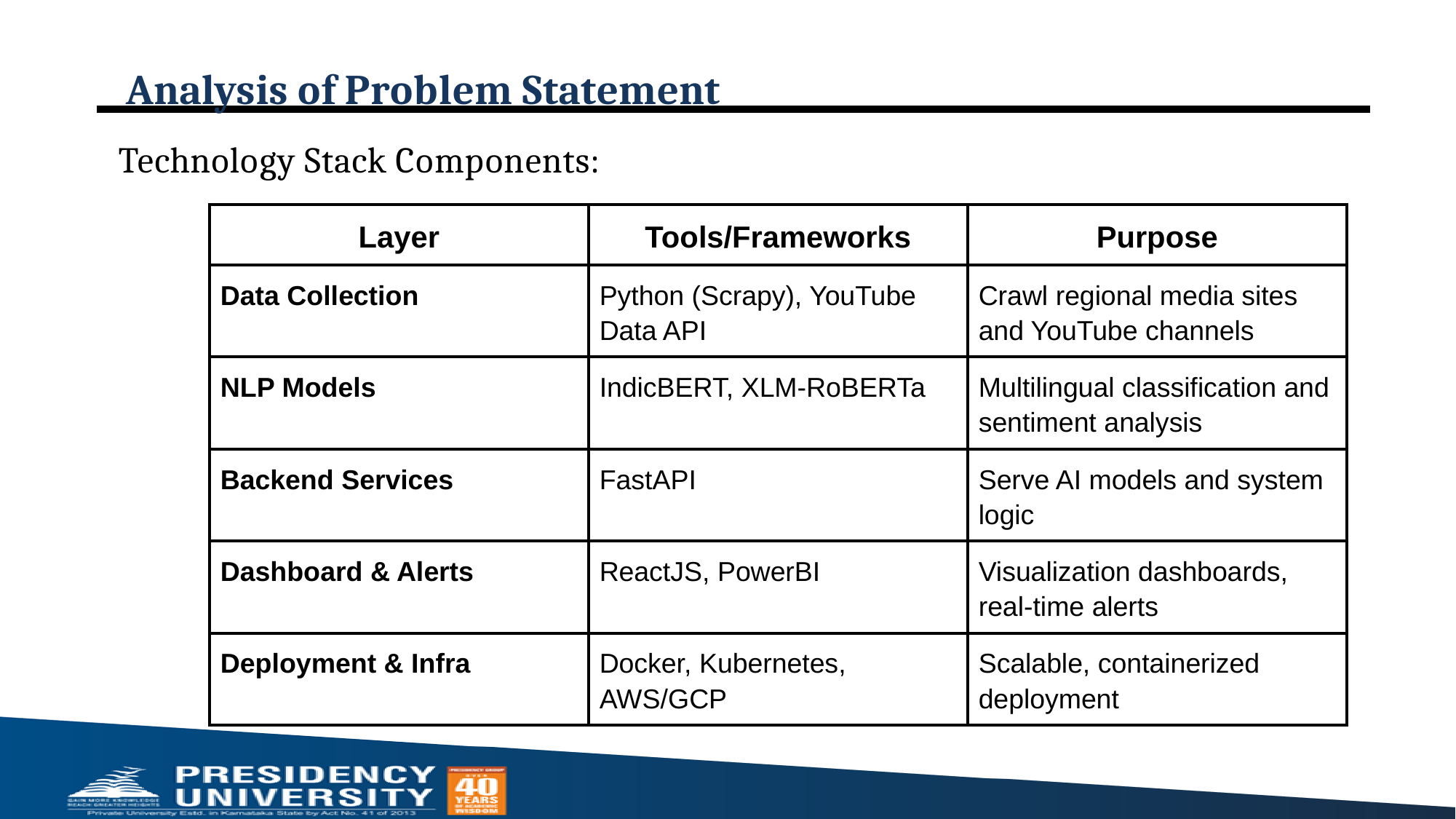

# Analysis of Problem Statement
Technology Stack Components:

| Layer | Tools/Frameworks | Purpose |
| --- | --- | --- |
| Data Collection | Python (Scrapy), YouTube Data API | Crawl regional media sites and YouTube channels |
| NLP Models | IndicBERT, XLM-RoBERTa | Multilingual classification and sentiment analysis |
| Backend Services | FastAPI | Serve AI models and system logic |
| Dashboard & Alerts | ReactJS, PowerBI | Visualization dashboards, real-time alerts |
| Deployment & Infra | Docker, Kubernetes, AWS/GCP | Scalable, containerized deployment |